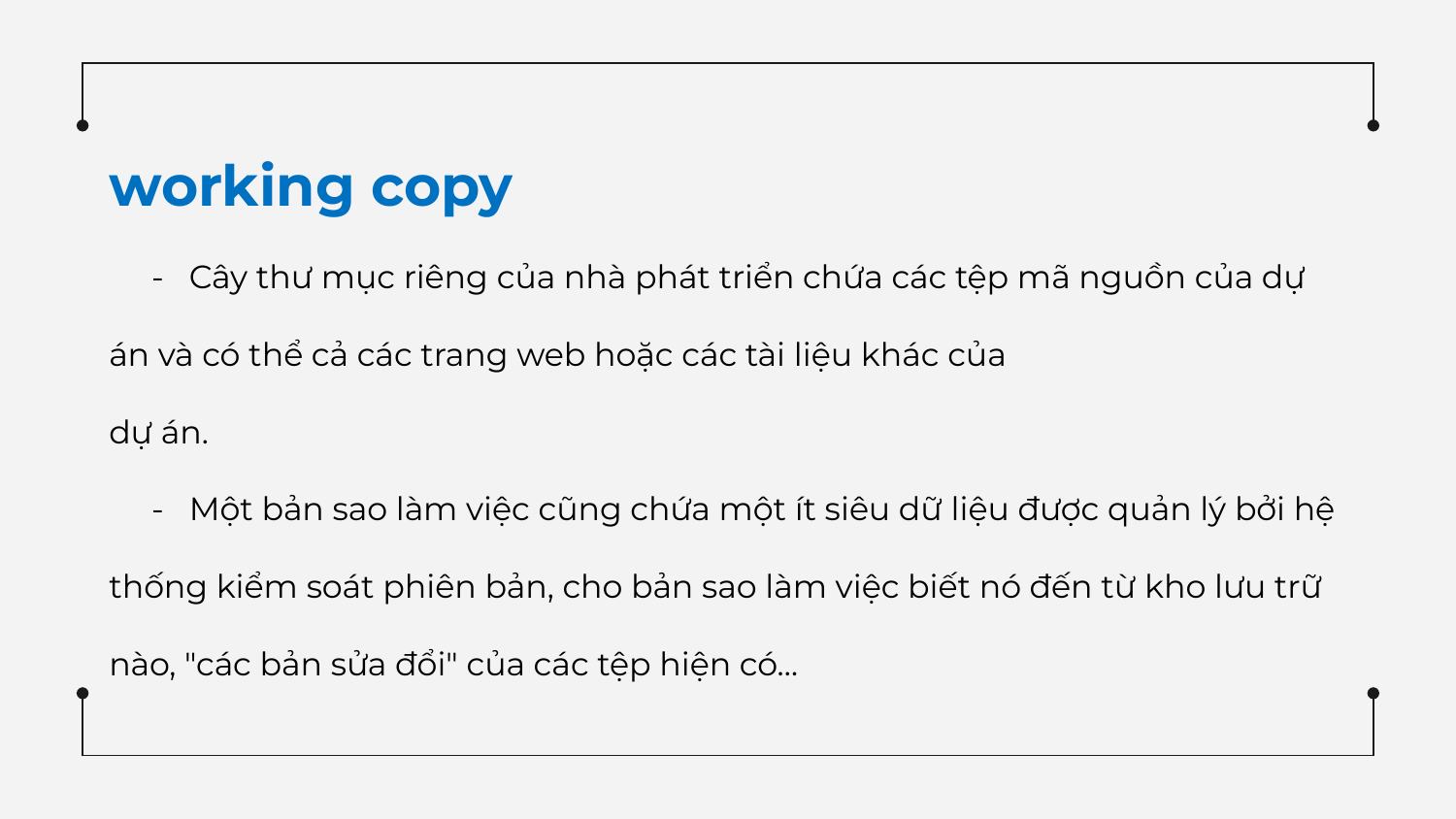

working copy
     -   Cây thư mục riêng của nhà phát triển chứa các tệp mã nguồn của dự án và có thể cả các trang web hoặc các tài liệu khác của
dự án.
     -   Một bản sao làm việc cũng chứa một ít siêu dữ liệu được quản lý bởi hệ thống kiểm soát phiên bản, cho bản sao làm việc biết nó đến từ kho lưu trữ nào, "các bản sửa đổi" của các tệp hiện có…